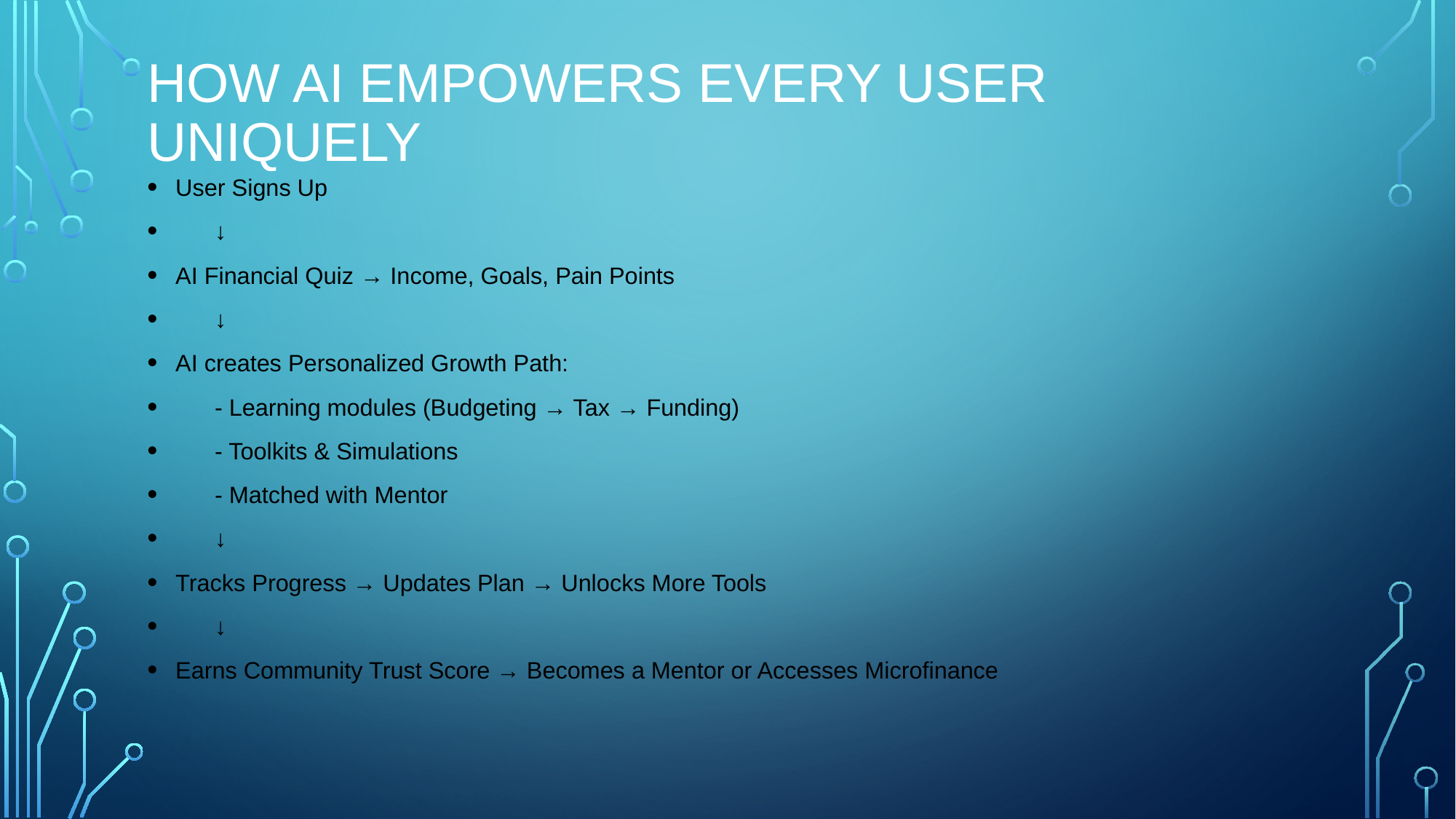

# How AI Empowers Every User Uniquely
User Signs Up
      ↓
AI Financial Quiz → Income, Goals, Pain Points
      ↓
AI creates Personalized Growth Path:
      - Learning modules (Budgeting → Tax → Funding)
      - Toolkits & Simulations
      - Matched with Mentor
      ↓
Tracks Progress → Updates Plan → Unlocks More Tools
      ↓
Earns Community Trust Score → Becomes a Mentor or Accesses Microfinance